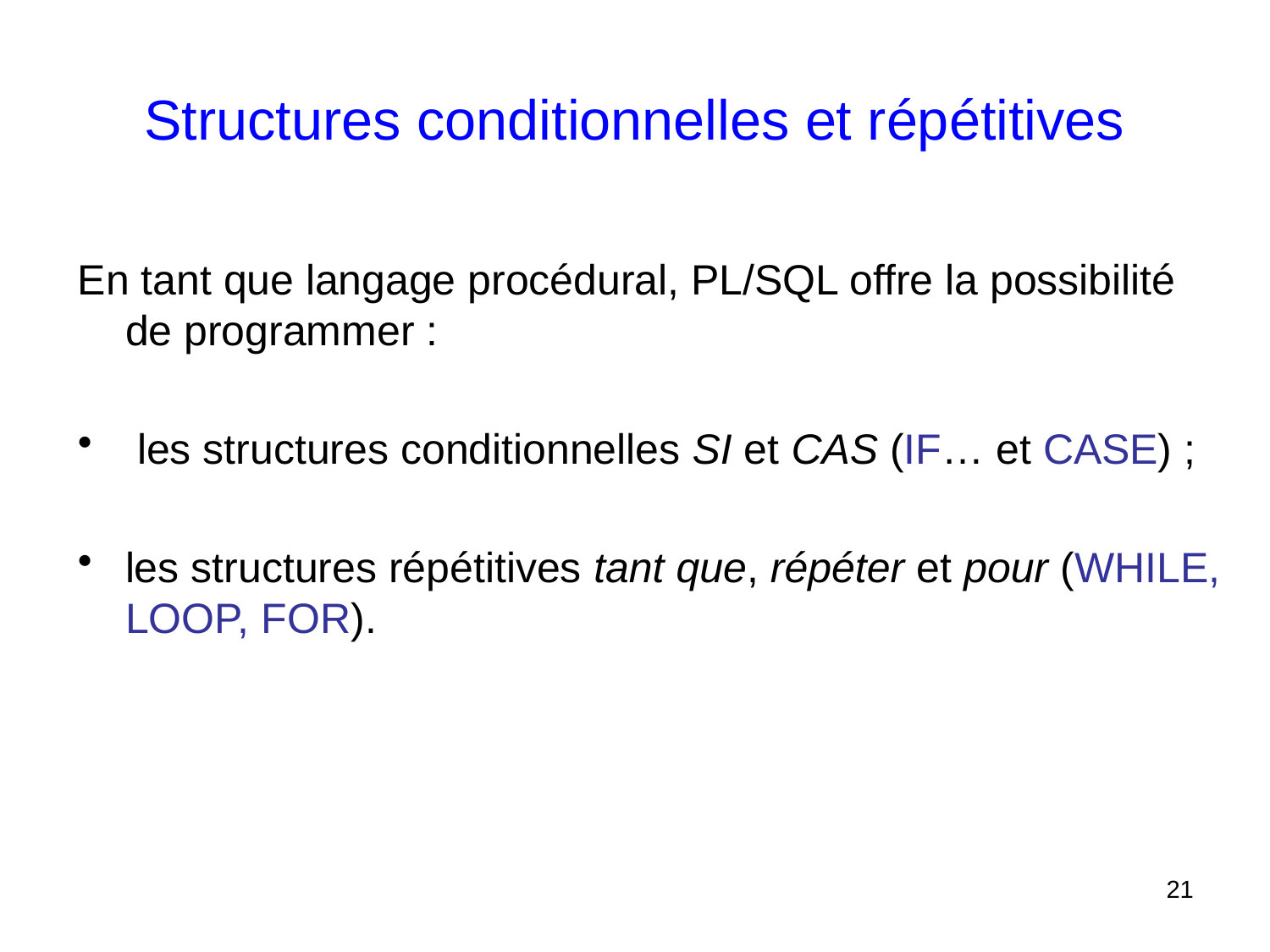

# Structures conditionnelles et répétitives
En tant que langage procédural, PL/SQL offre la possibilité de programmer :

 les structures conditionnelles SI et CAS (IF… et CASE) ;

les structures répétitives tant que, répéter et pour (WHILE, LOOP, FOR).
21